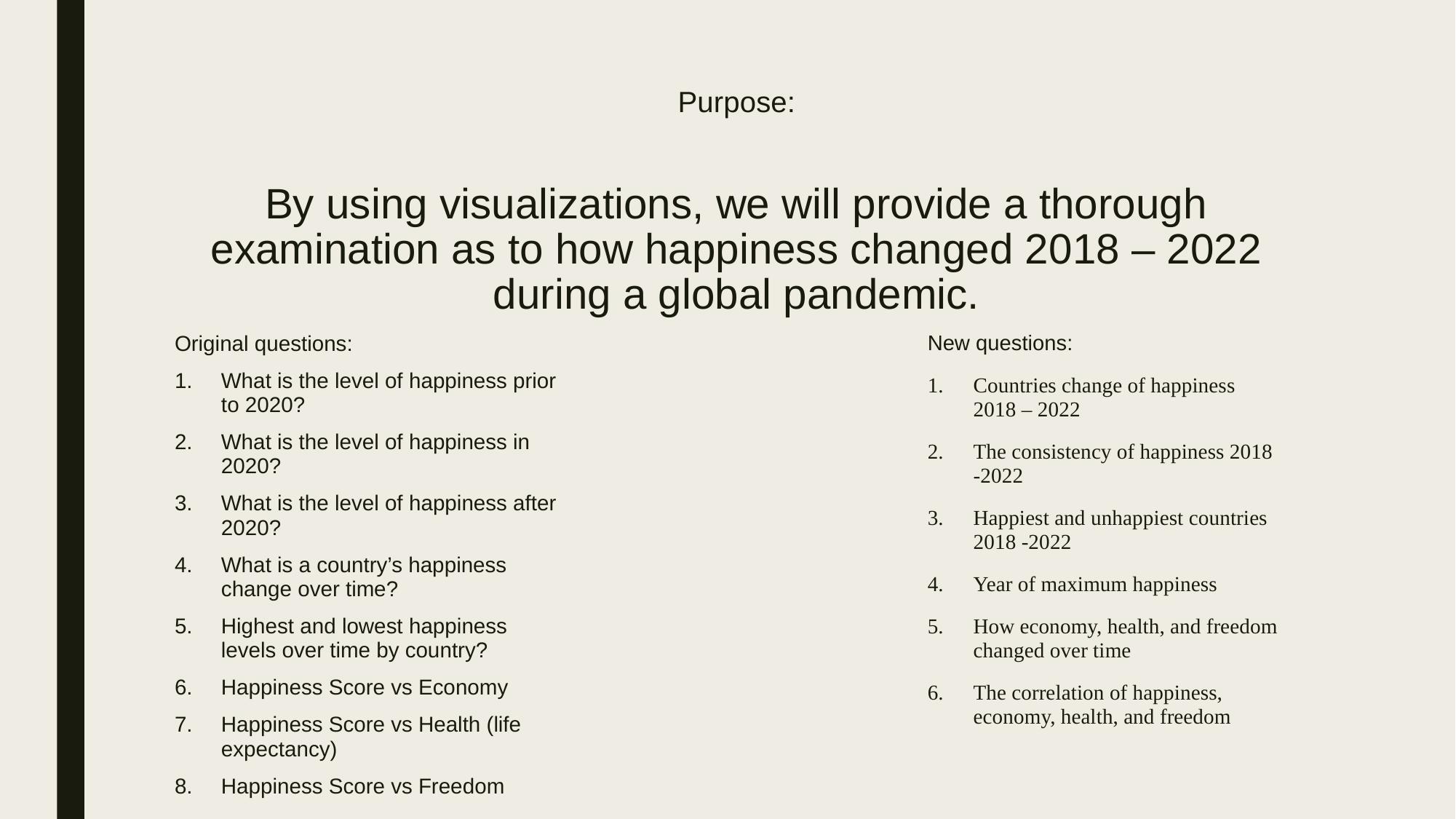

# Purpose:
By using visualizations, we will provide a thorough examination as to how happiness changed 2018 – 2022 during a global pandemic.
Original questions:
What is the level of happiness prior to 2020?
What is the level of happiness in 2020?
What is the level of happiness after 2020?
What is a country’s happiness change over time?
Highest and lowest happiness levels over time by country?
Happiness Score vs Economy
Happiness Score vs Health (life expectancy)
Happiness Score vs Freedom

New questions:
Countries change of happiness
2018 – 2022
The consistency of happiness 2018 -2022
Happiest and unhappiest countries 2018 -2022
Year of maximum happiness
How economy, health, and freedom changed over time
The correlation of happiness, economy, health, and freedom